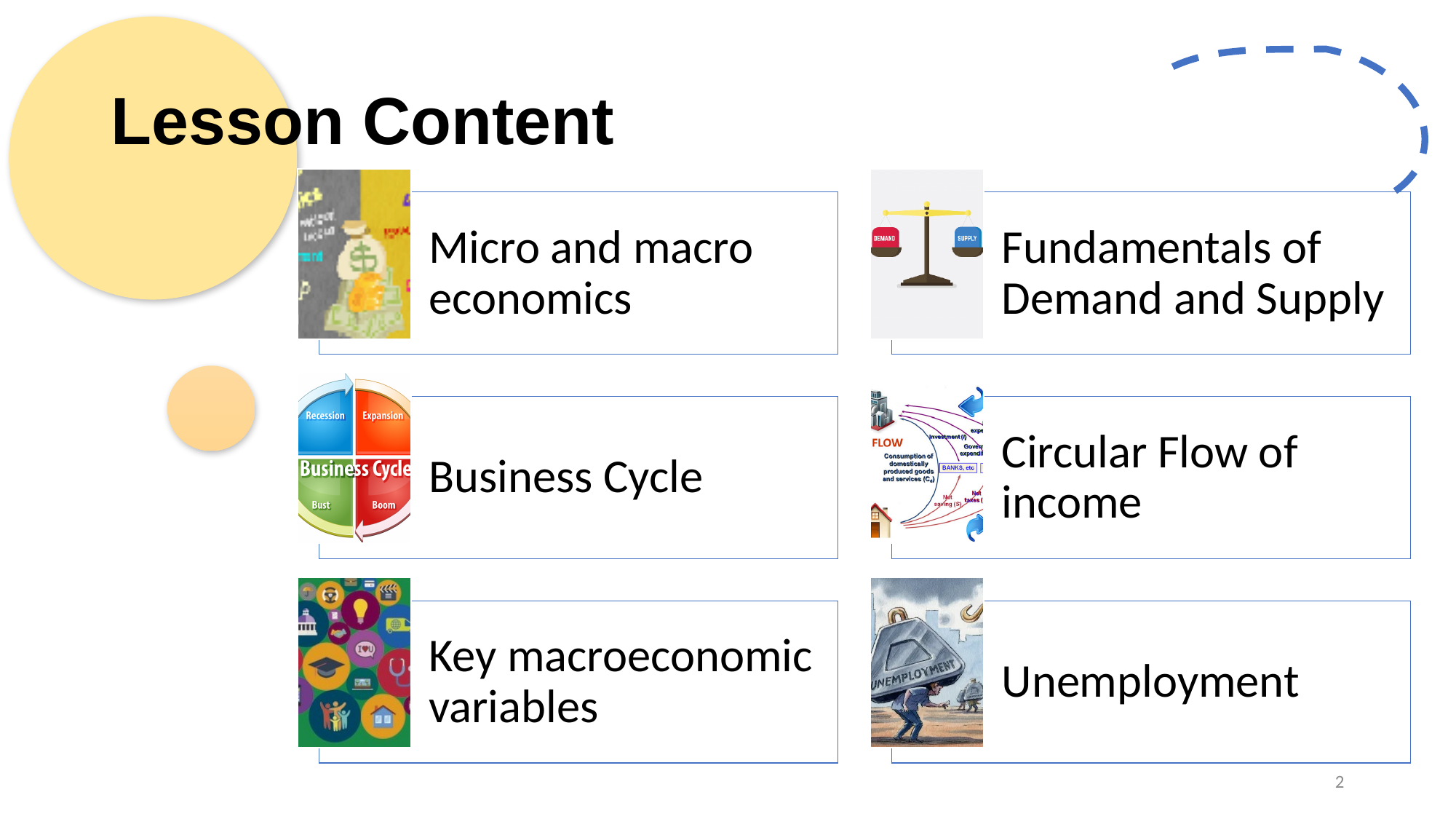

# Lesson Content

Micro and macro economics
Fundamentals of Demand and Supply
Business Cycle
Circular Flow of income
Key macroeconomic variables
Unemployment

2